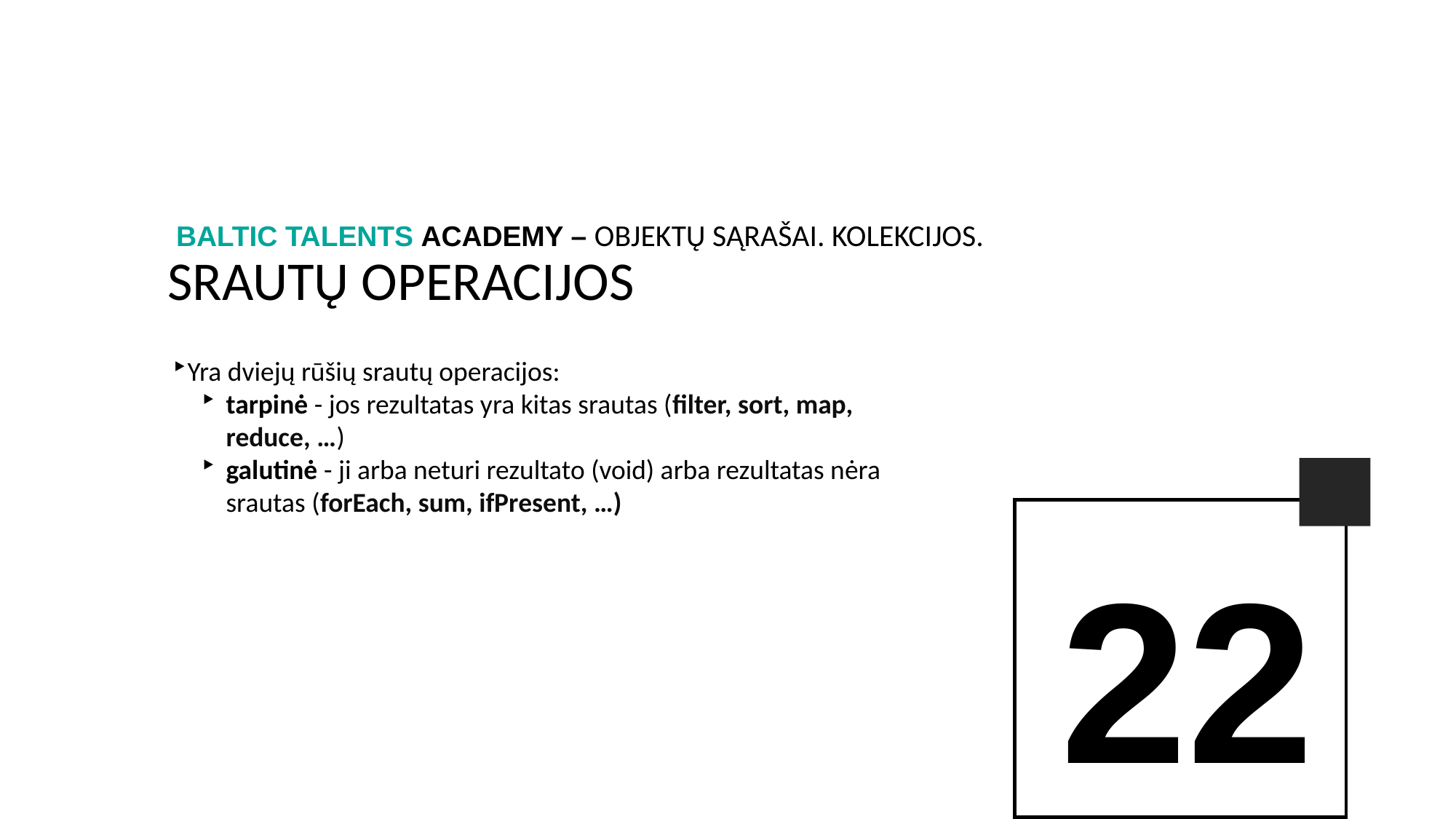

BALTIc TALENTs AcADEMy – Objektų sąrašai. Kolekcijos.

srautų operacijos
Yra dviejų rūšių srautų operacijos:
tarpinė - jos rezultatas yra kitas srautas (filter, sort, map, reduce, …)
galutinė - ji arba neturi rezultato (void) arba rezultatas nėra srautas (forEach, sum, ifPresent, …)

22